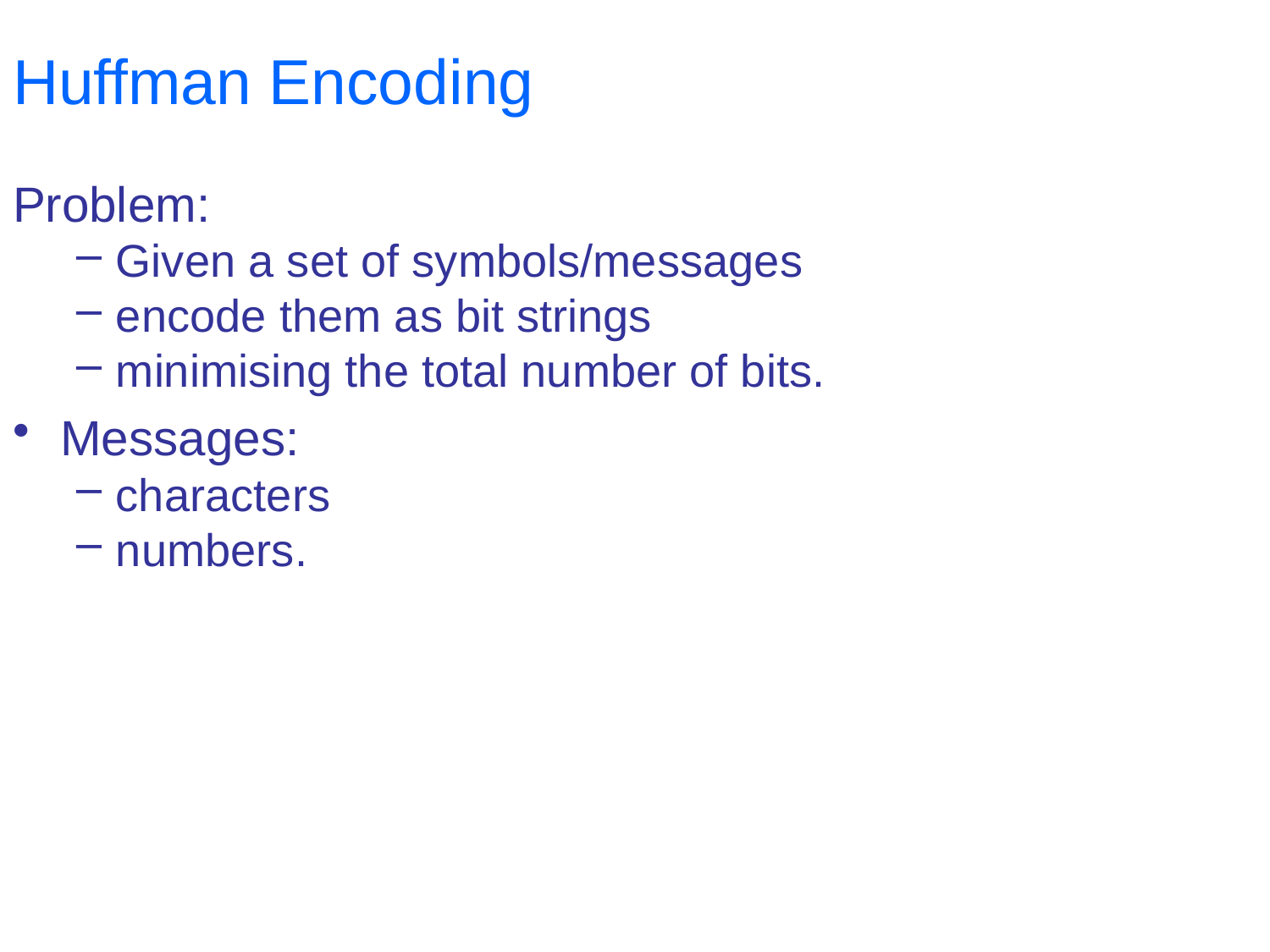

# Huffman Encoding
Problem:
Given a set of symbols/messages
encode them as bit strings
minimising the total number of bits.
Messages:
characters
numbers.